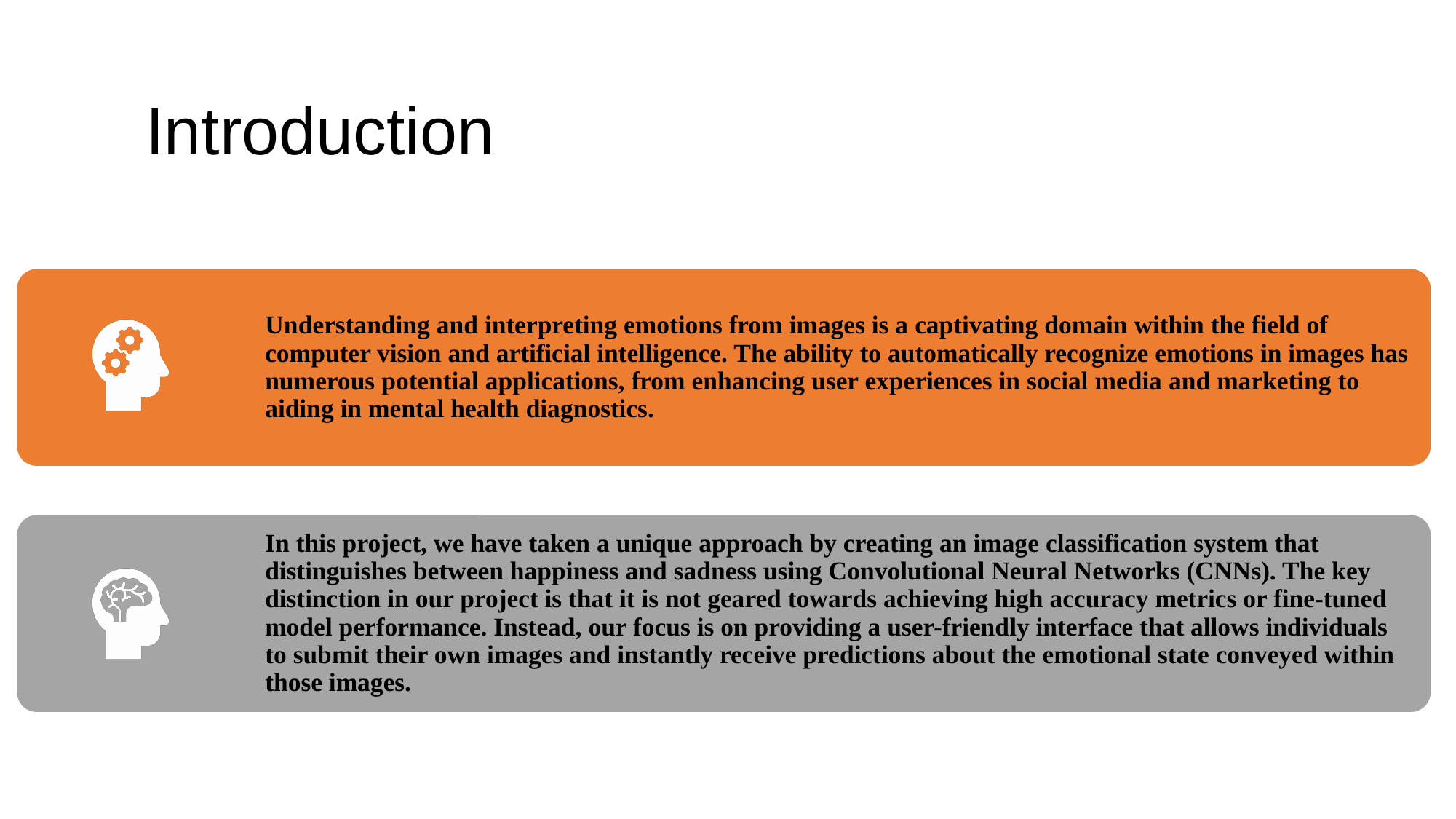

# Introduction
Understanding and interpreting emotions from images is a captivating domain within the field of computer vision and artificial intelligence. The ability to automatically recognize emotions in images has numerous potential applications, from enhancing user experiences in social media and marketing to aiding in mental health diagnostics.
In this project, we have taken a unique approach by creating an image classification system that distinguishes between happiness and sadness using Convolutional Neural Networks (CNNs). The key distinction in our project is that it is not geared towards achieving high accuracy metrics or fine-tuned model performance. Instead, our focus is on providing a user-friendly interface that allows individuals to submit their own images and instantly receive predictions about the emotional state conveyed within those images.